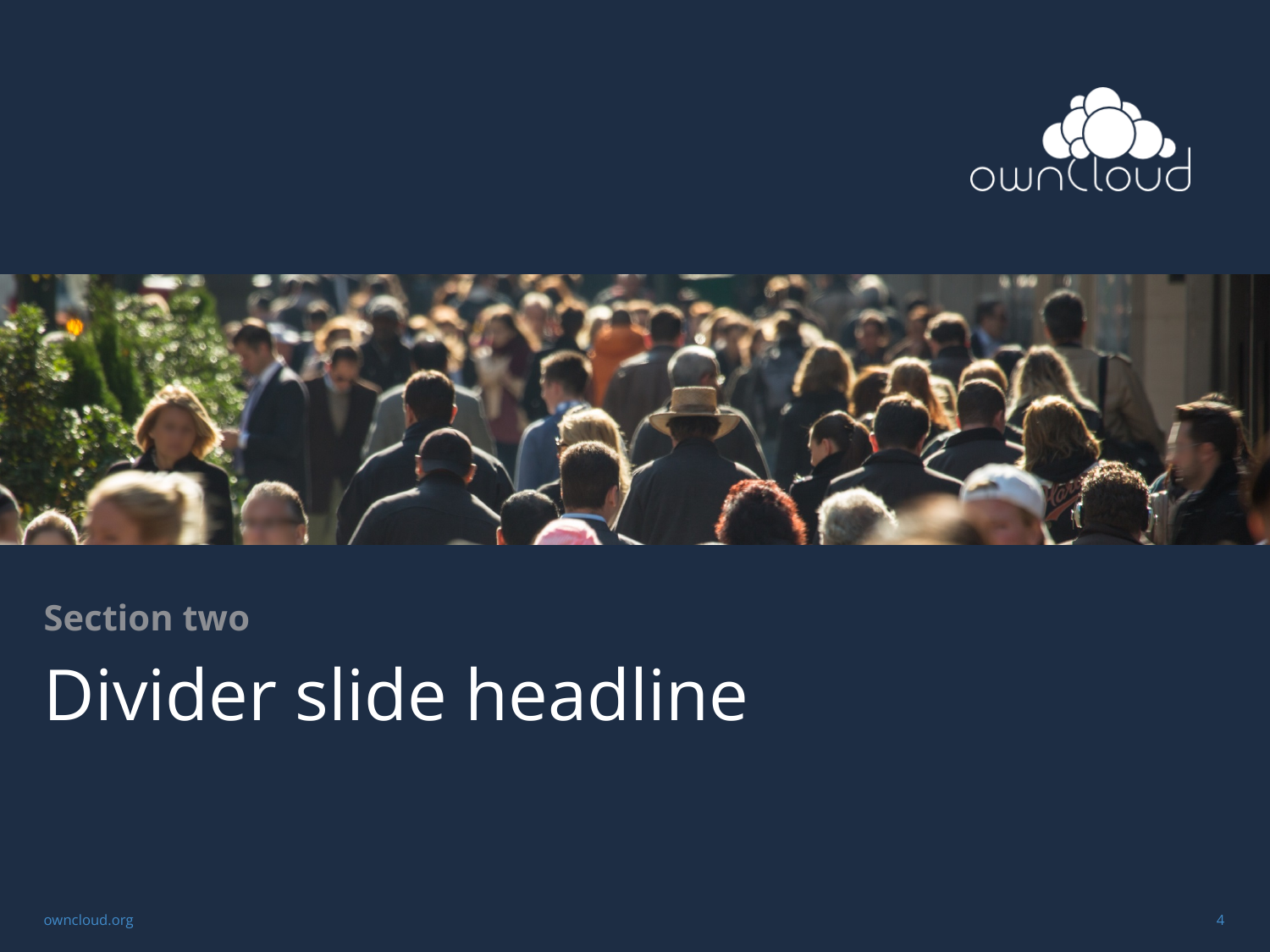

This background image can be swapped out. Just go to
“View” then select
“Slide Master”.
Section two
# Divider slide headline
owncloud.org
4